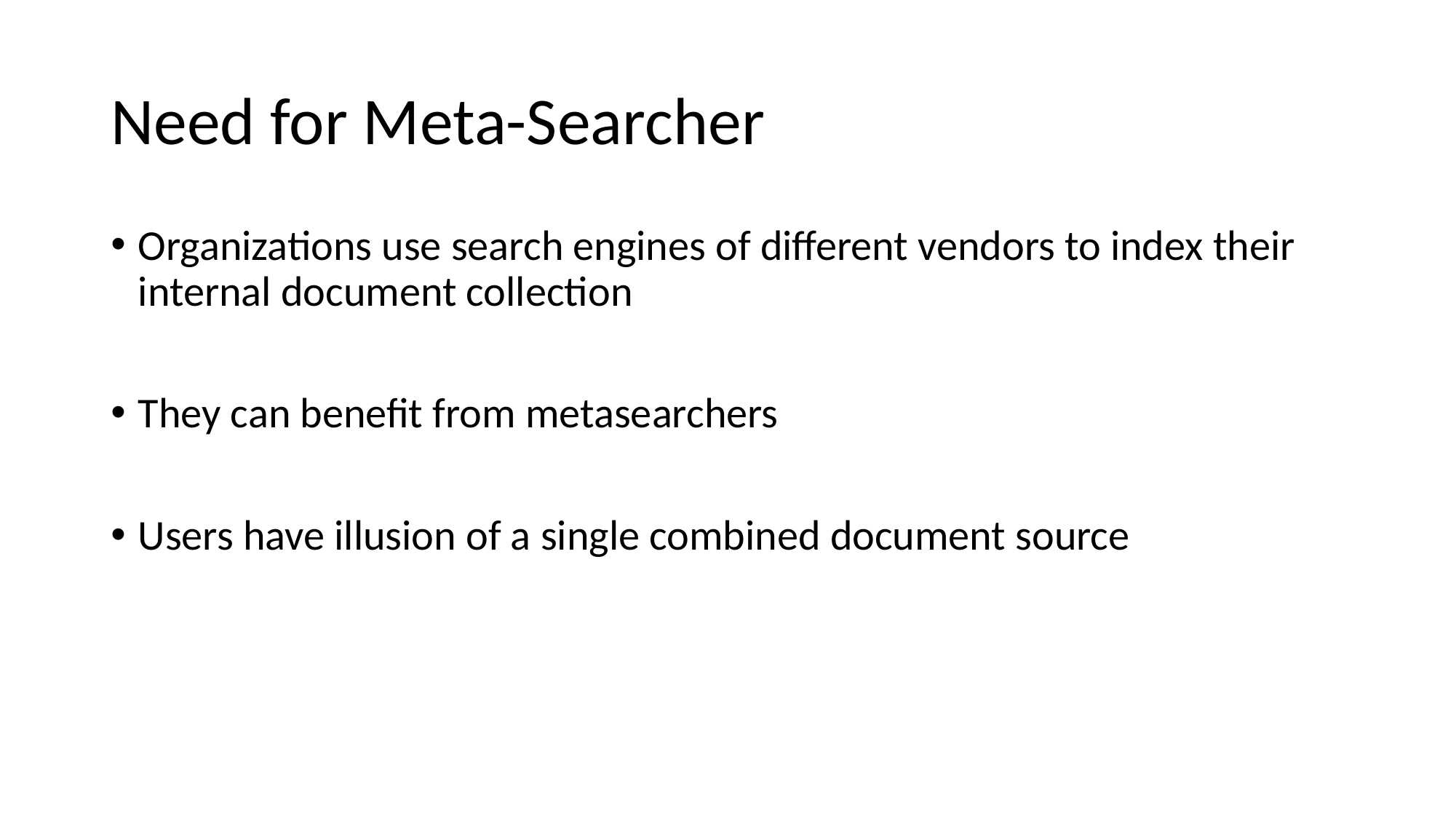

# Need for Meta-Searcher
Organizations use search engines of different vendors to index their internal document collection

They can benefit from metasearchers

Users have illusion of a single combined document source